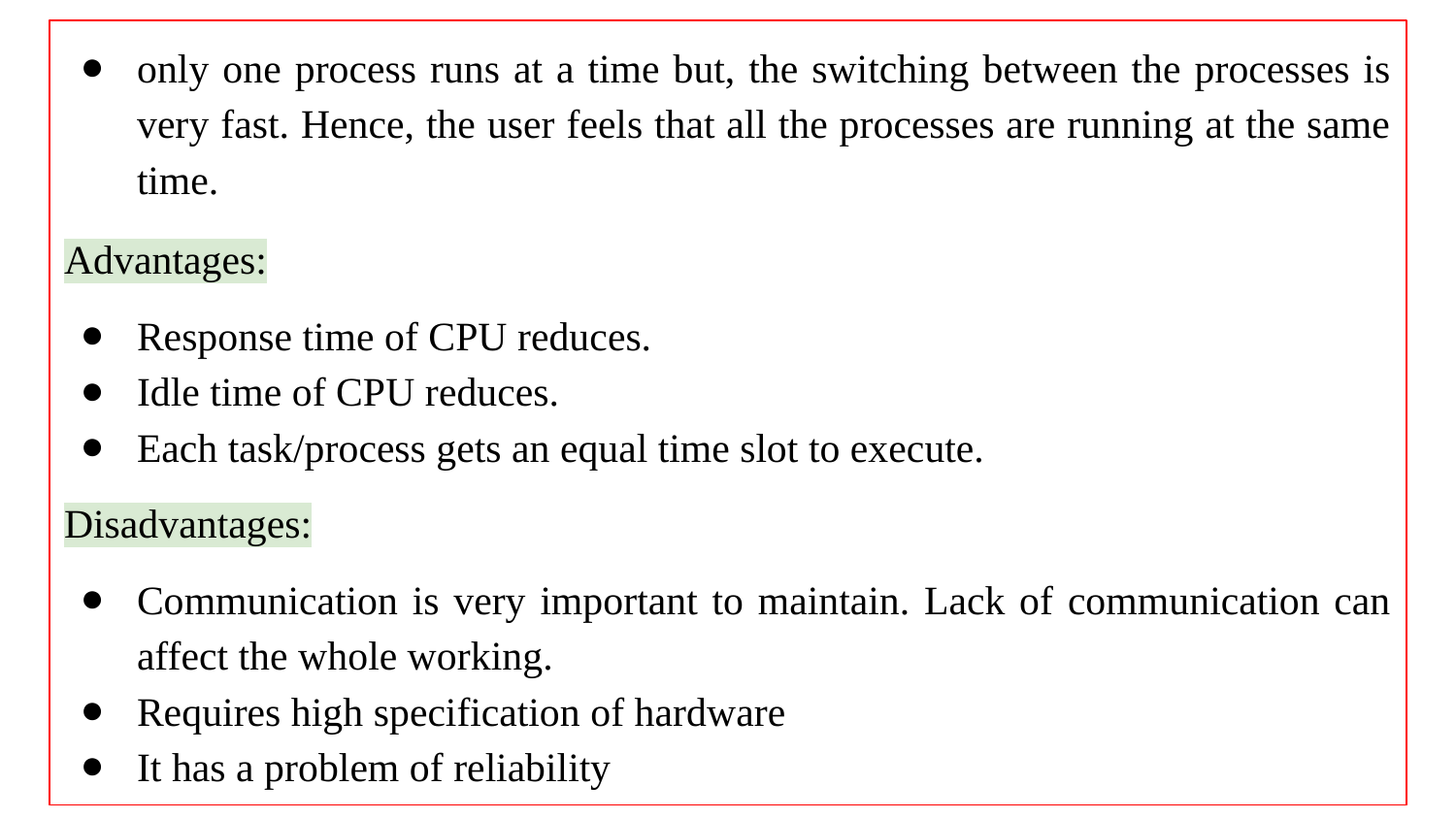

only one process runs at a time but, the switching between the processes is very fast. Hence, the user feels that all the processes are running at the same time.
Advantages:
Response time of CPU reduces.
Idle time of CPU reduces.
Each task/process gets an equal time slot to execute.
Disadvantages:
Communication is very important to maintain. Lack of communication can affect the whole working.
Requires high specification of hardware
It has a problem of reliability